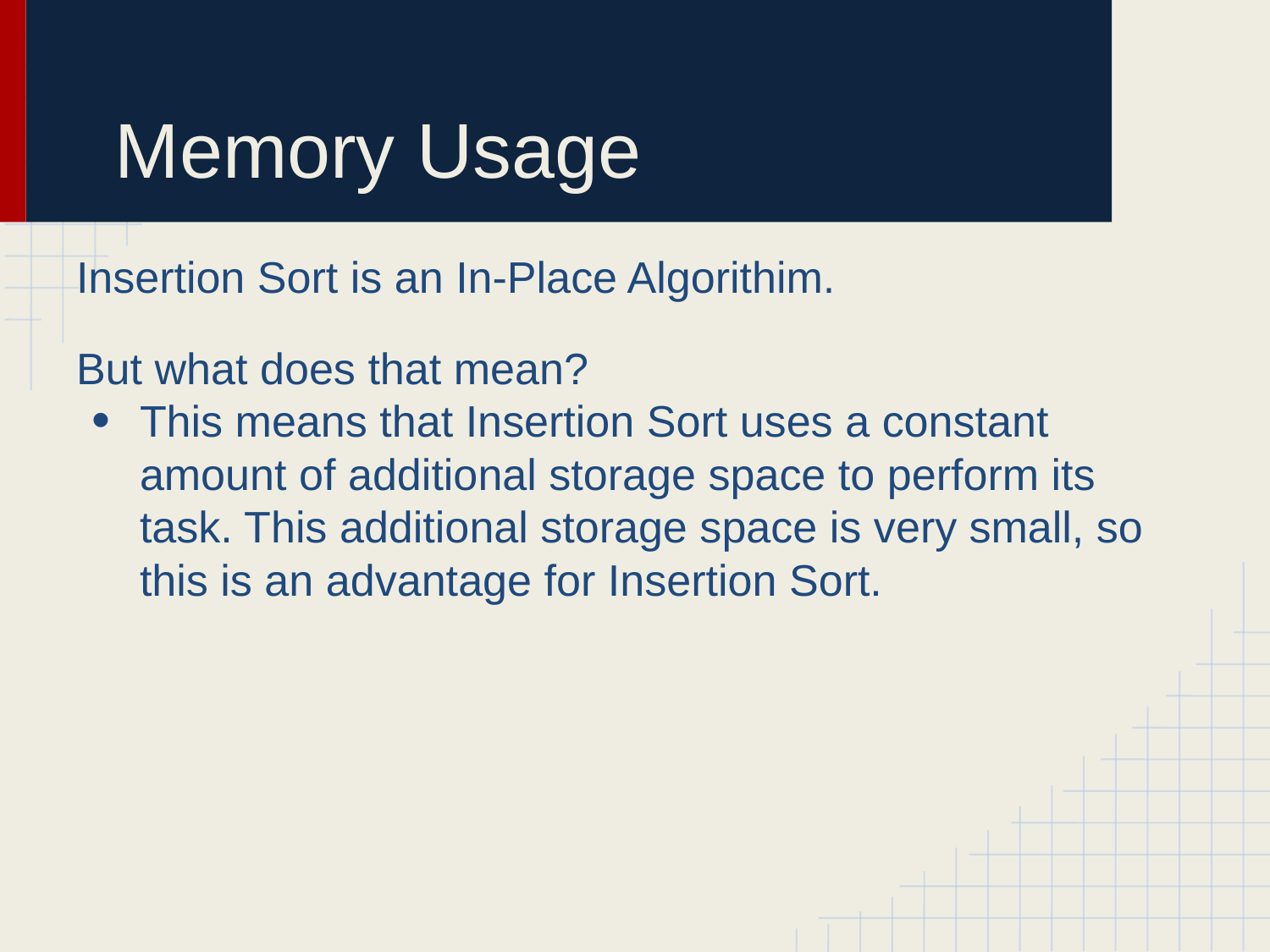

# Memory Usage
Insertion Sort is an In-Place Algorithim.

But what does that mean?
This means that Insertion Sort uses a constant amount of additional storage space to perform its task. This additional storage space is very small, so this is an advantage for Insertion Sort.